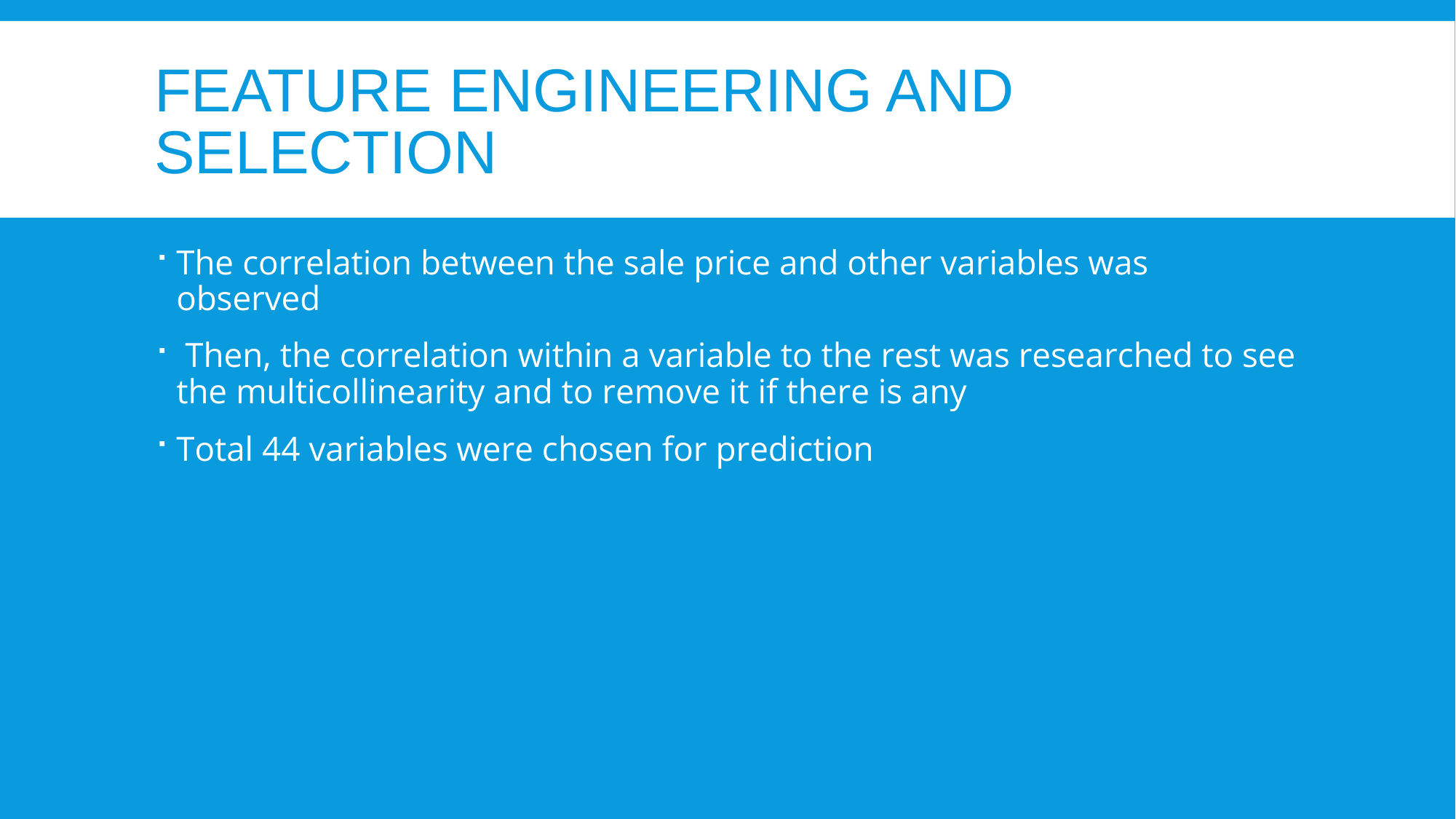

# Feature engineering and selection
The correlation between the sale price and other variables was observed
 Then, the correlation within a variable to the rest was researched to see the multicollinearity and to remove it if there is any
Total 44 variables were chosen for prediction